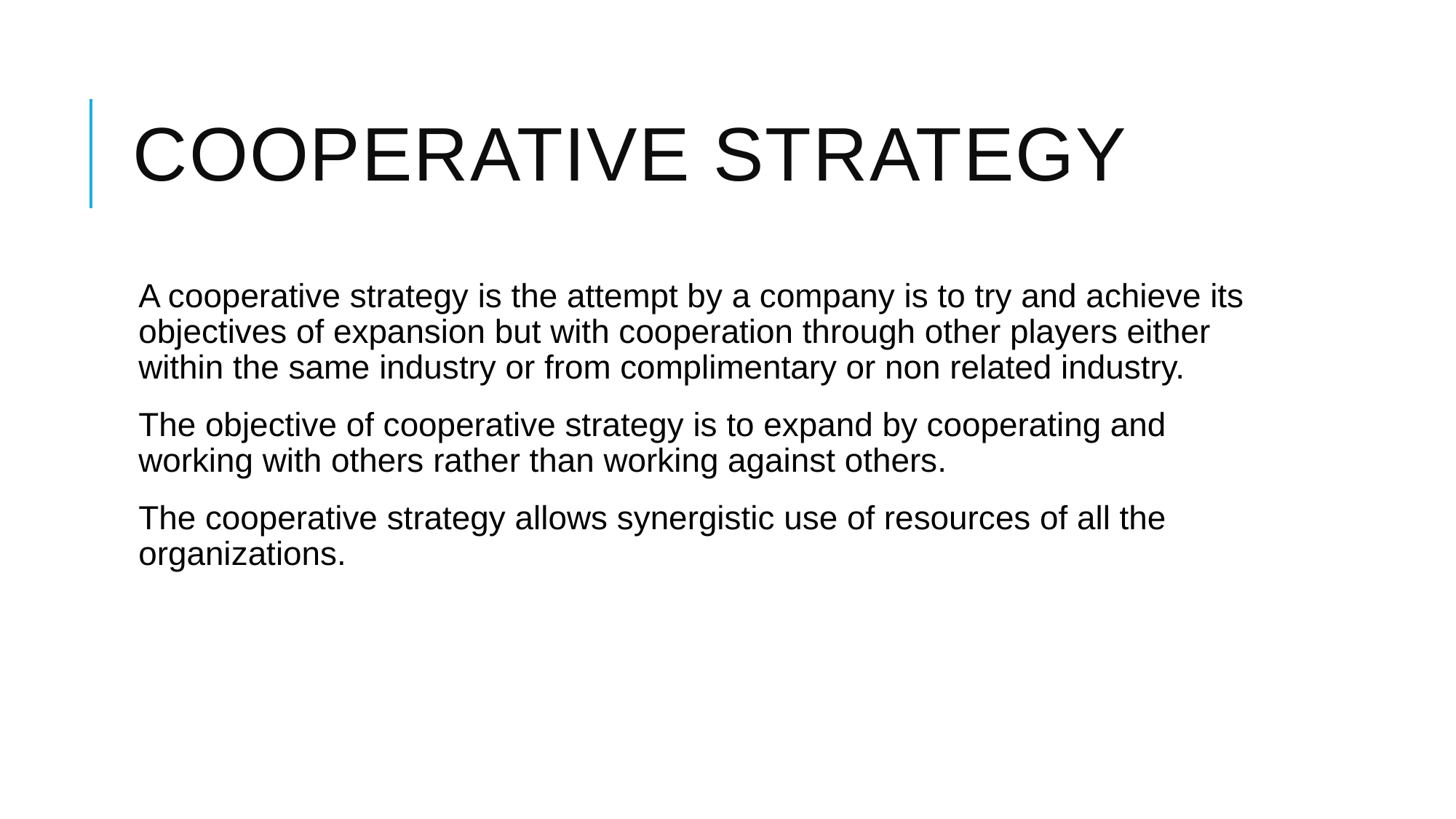

# Cooperative strategy
A cooperative strategy is the attempt by a company is to try and achieve its objectives of expansion but with cooperation through other players either within the same industry or from complimentary or non related industry.
The objective of cooperative strategy is to expand by cooperating and working with others rather than working against others.
The cooperative strategy allows synergistic use of resources of all the organizations.